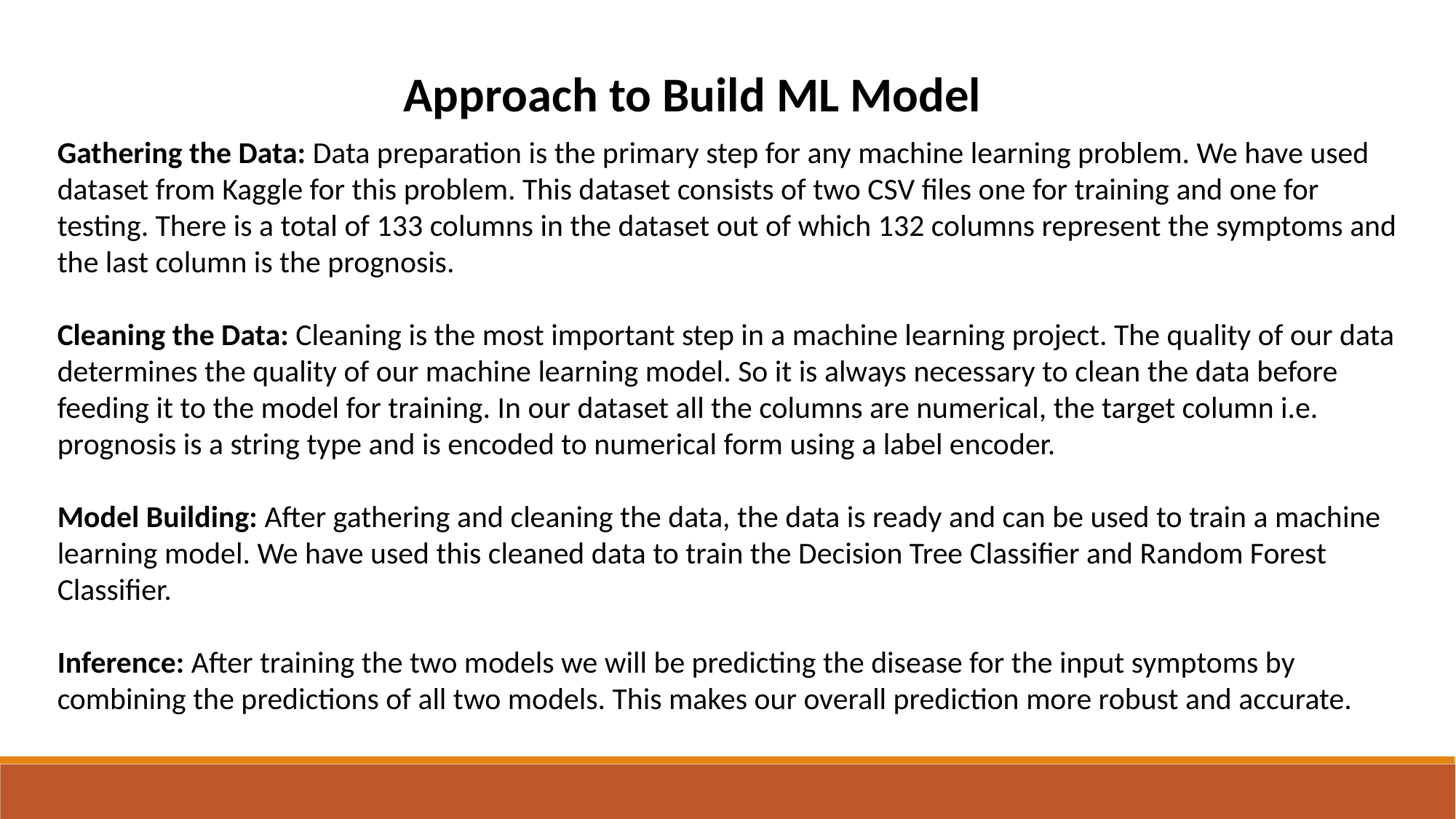

Approach to Build ML Model
Gathering the Data: Data preparation is the primary step for any machine learning problem. We have used dataset from Kaggle for this problem. This dataset consists of two CSV files one for training and one for testing. There is a total of 133 columns in the dataset out of which 132 columns represent the symptoms and the last column is the prognosis.

Cleaning the Data: Cleaning is the most important step in a machine learning project. The quality of our data determines the quality of our machine learning model. So it is always necessary to clean the data before feeding it to the model for training. In our dataset all the columns are numerical, the target column i.e. prognosis is a string type and is encoded to numerical form using a label encoder.

Model Building: After gathering and cleaning the data, the data is ready and can be used to train a machine learning model. We have used this cleaned data to train the Decision Tree Classifier and Random Forest Classifier.

Inference: After training the two models we will be predicting the disease for the input symptoms by combining the predictions of all two models. This makes our overall prediction more robust and accurate.